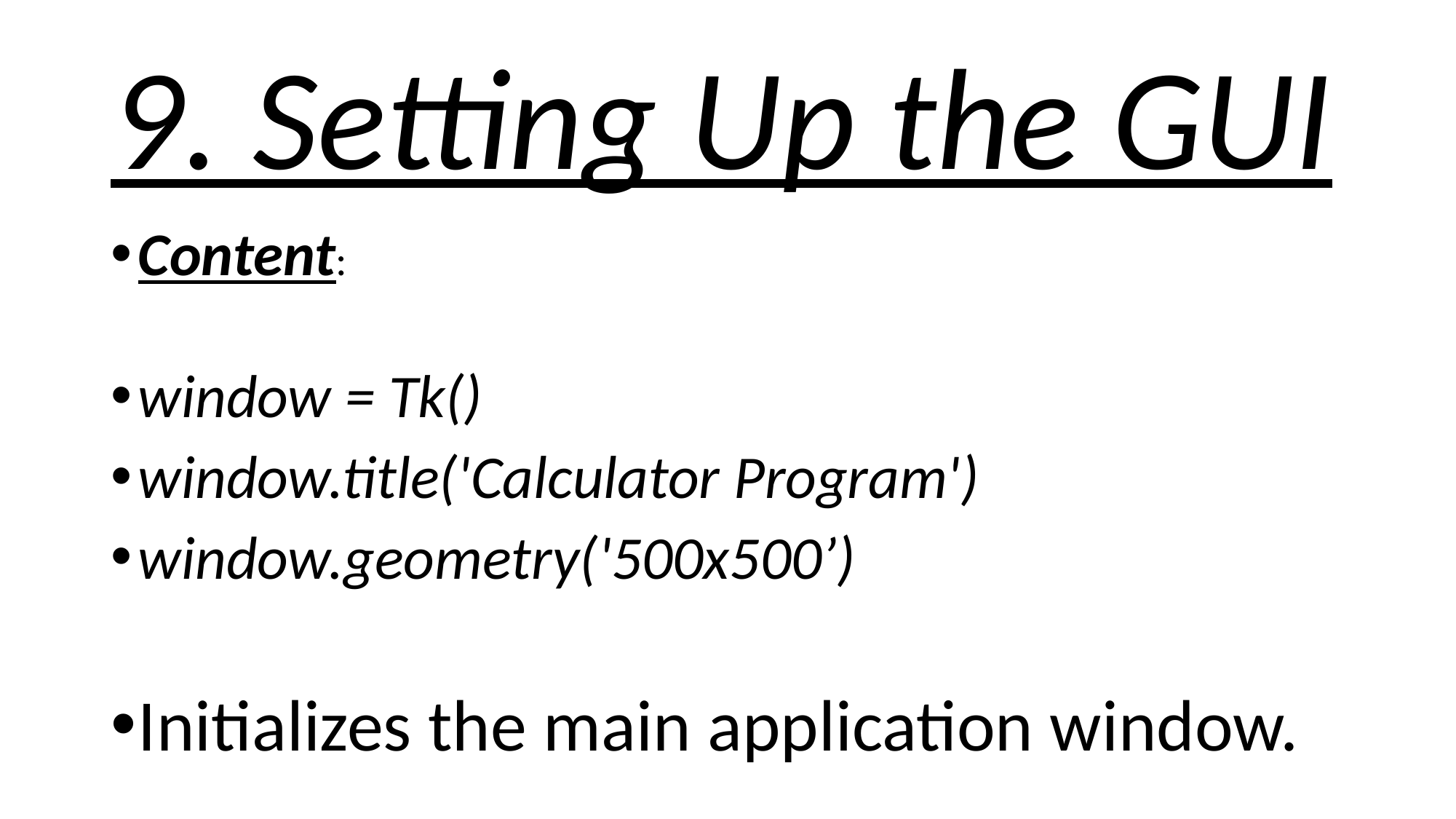

# 9. Setting Up the GUI
Content:

window = Tk()
window.title('Calculator Program')
window.geometry('500x500’)

Initializes the main application window.